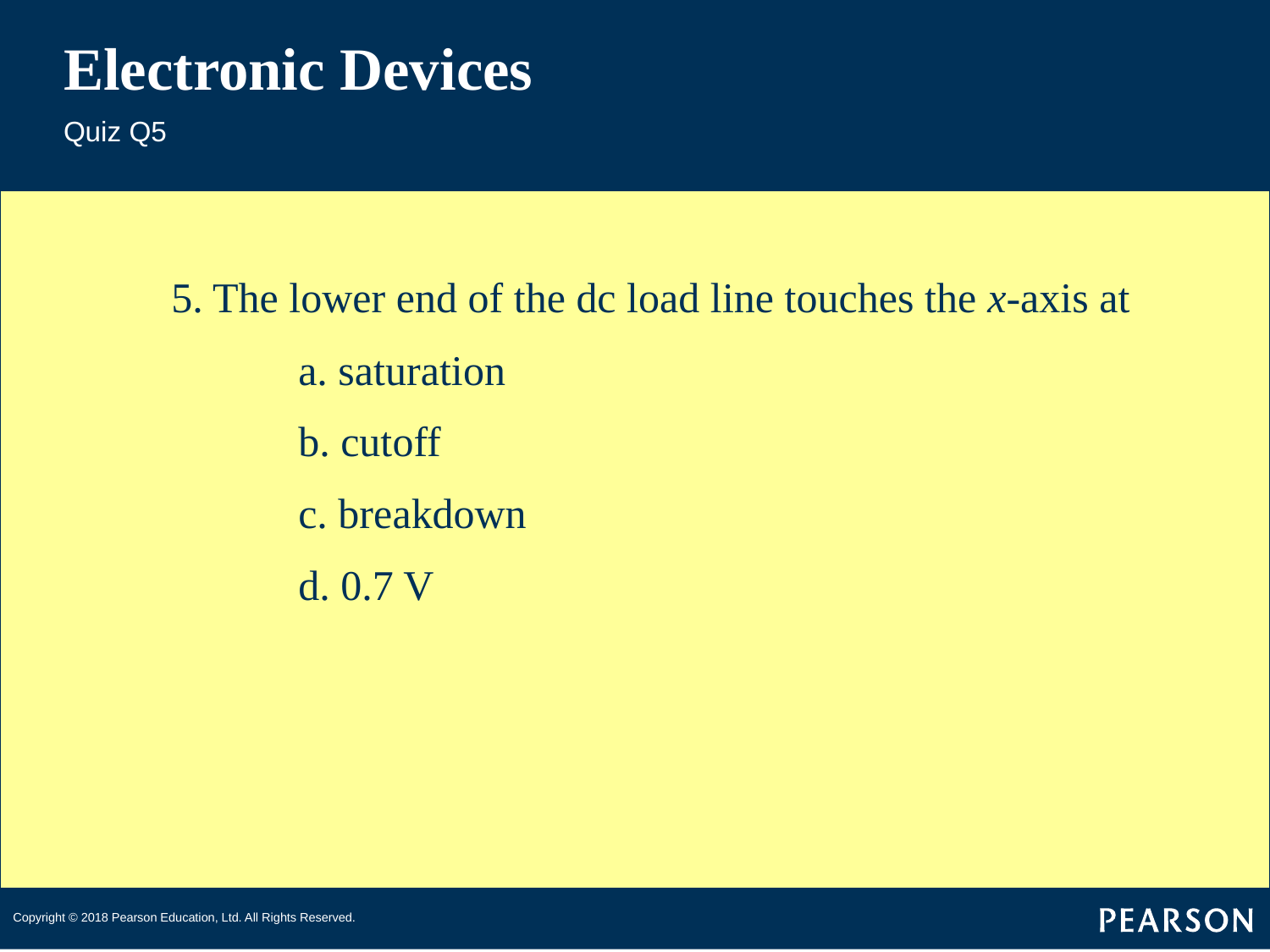

# Electronic Devices
Quiz Q5

5. The lower end of the dc load line touches the x-axis at
	a. saturation
	b. cutoff
	c. breakdown
	d. 0.7 V